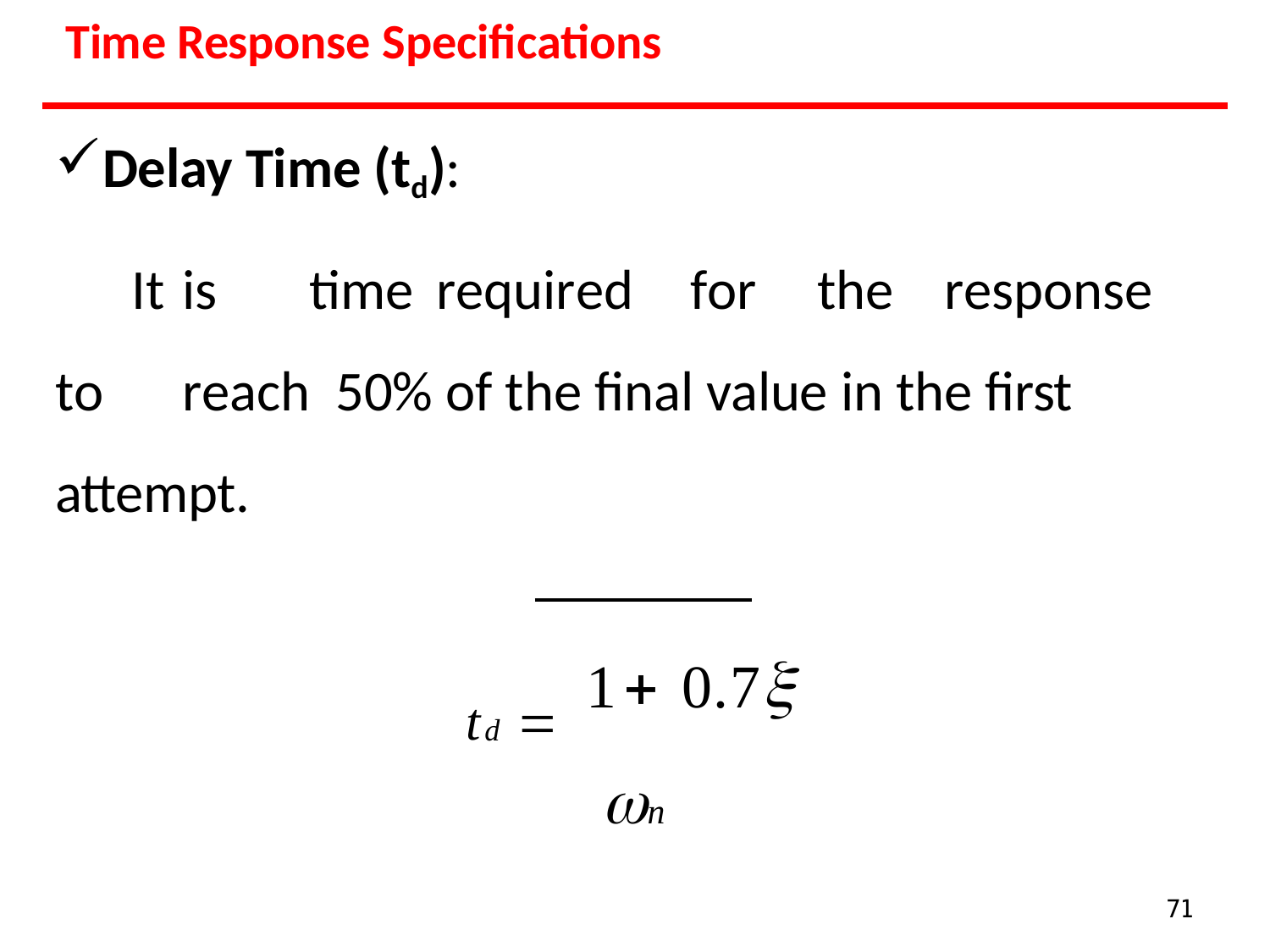

Time Response Specifications

Delay Time (td):
It	is	time	required	for	the	response	to	reach  50% of the final value in the first attempt.

td	= 1+ 0.7ξ
ωn

71